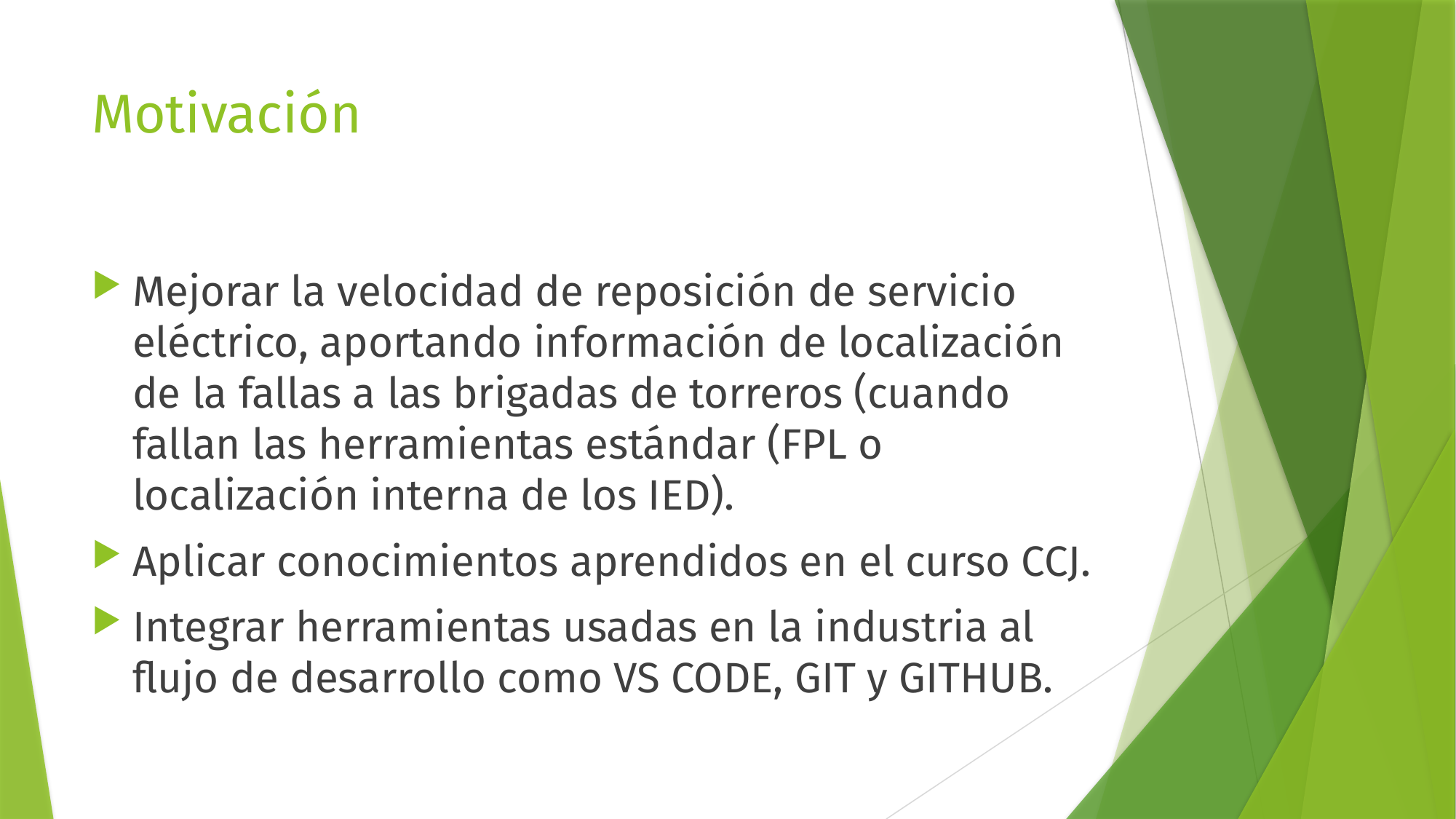

# Motivación
Mejorar la velocidad de reposición de servicio eléctrico, aportando información de localización de la fallas a las brigadas de torreros (cuando fallan las herramientas estándar (FPL o localización interna de los IED).
Aplicar conocimientos aprendidos en el curso CCJ.
Integrar herramientas usadas en la industria al flujo de desarrollo como VS CODE, GIT y GITHUB.